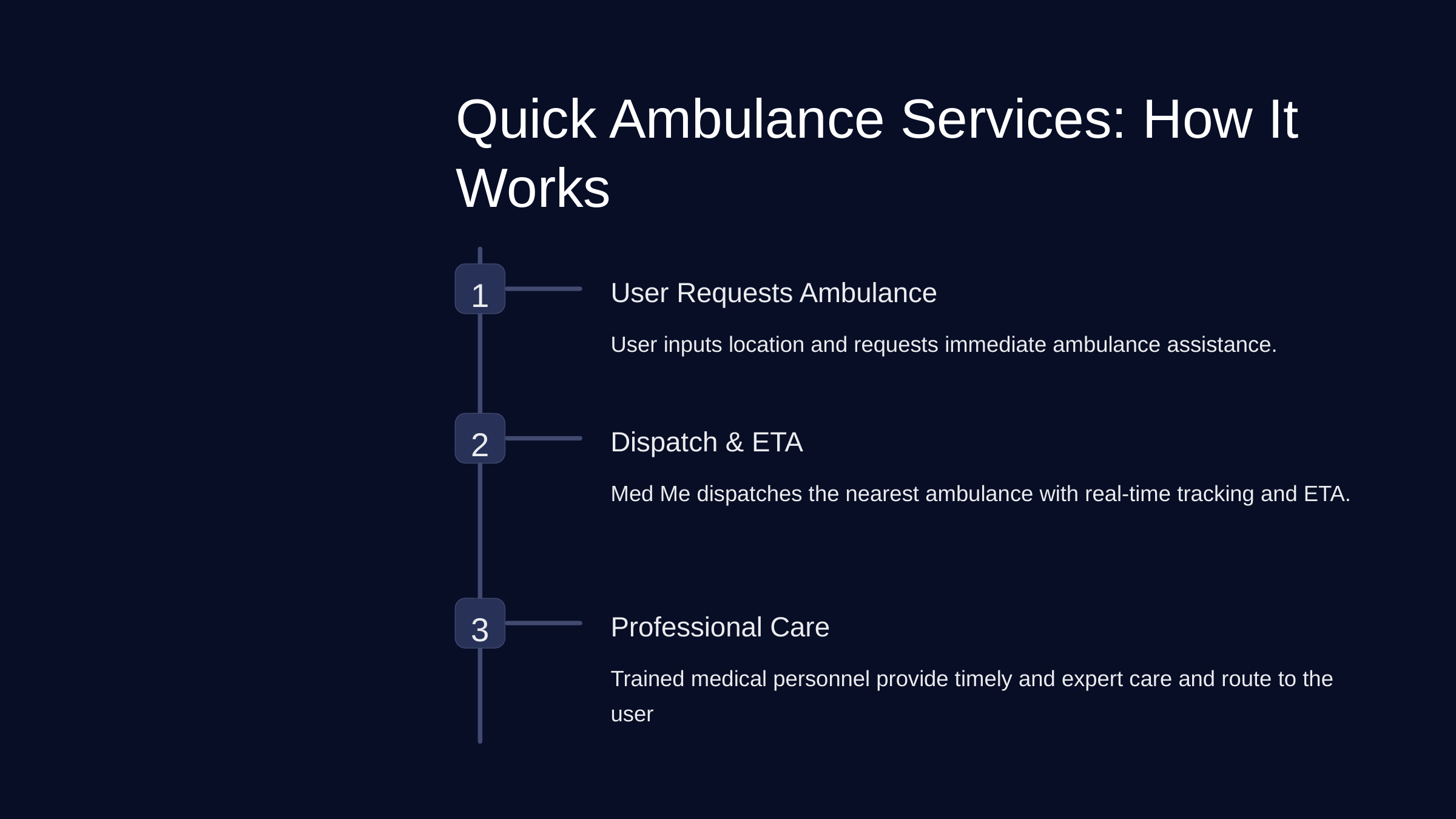

Quick Ambulance Services: How It Works

1
User Requests Ambulance

User inputs location and requests immediate ambulance assistance.

2
Dispatch & ETA

Med Me dispatches the nearest ambulance with real-time tracking and ETA.

3
Professional Care

Trained medical personnel provide timely and expert care and route to the user